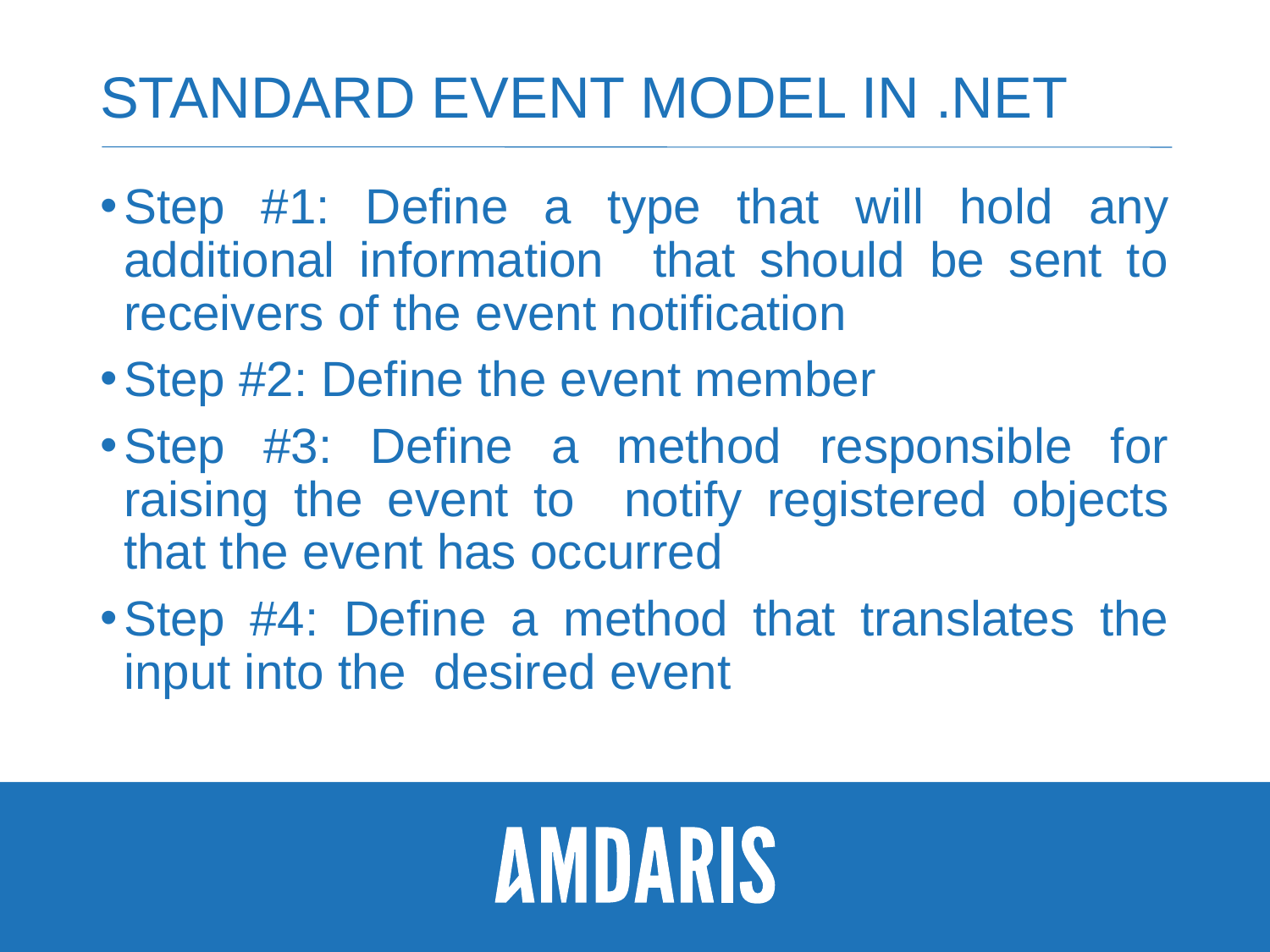

# Standard Event model in .net
Step #1: Define a type that will hold any additional information  that should be sent to receivers of the event notification
Step #2: Define the event member
Step #3: Define a method responsible for raising the event to  notify registered objects that the event has occurred
Step #4: Define a method that translates the input into the  desired event